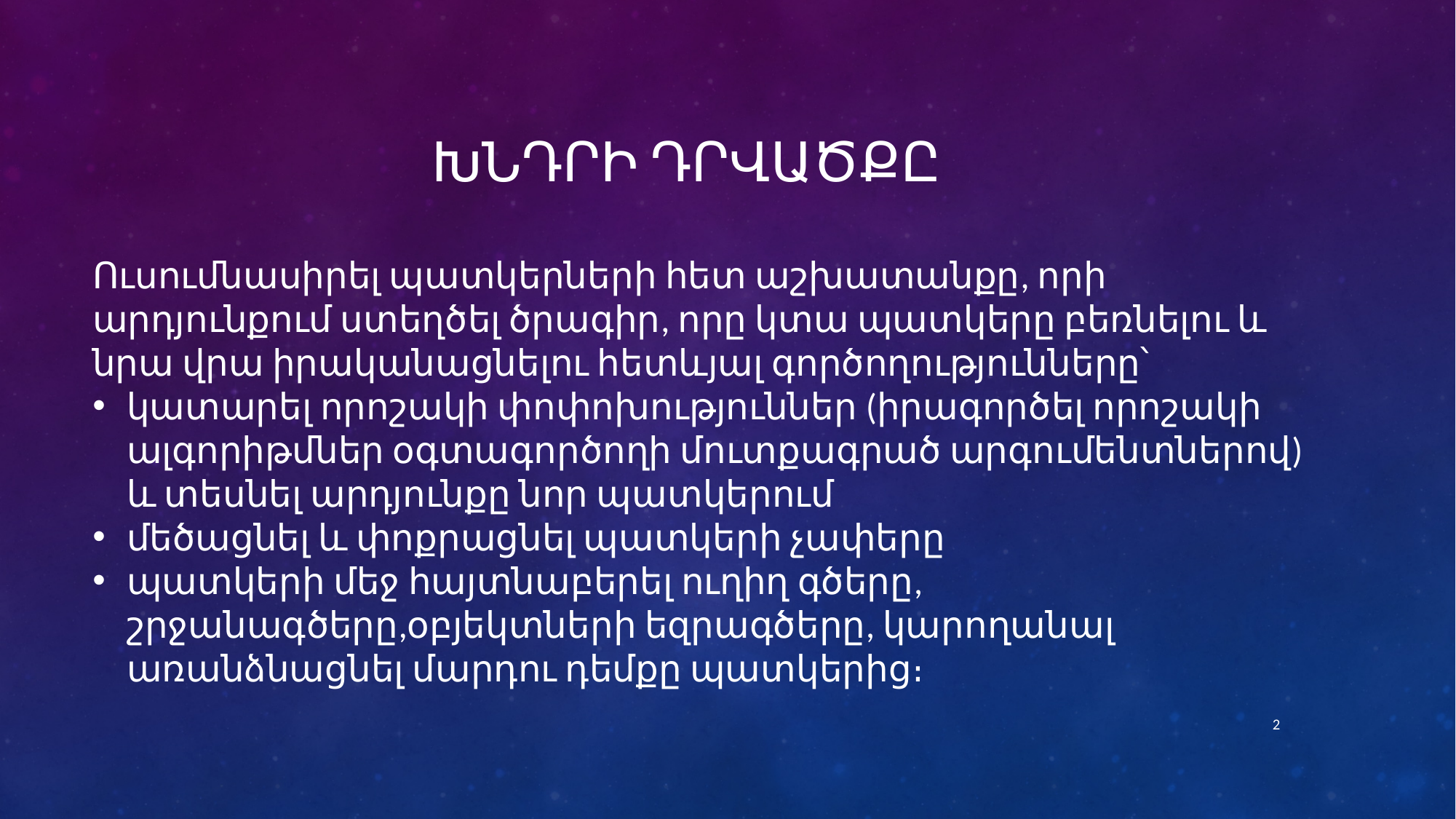

# Խնդրի դրվածքԸ
Ուսումնասիրել պատկերների հետ աշխատանքը, որի արդյունքում ստեղծել ծրագիր, որը կտա պատկերը բեռնելու և նրա վրա իրականացնելու հետևյալ գործողությունները՝
կատարել որոշակի փոփոխություններ (իրագործել որոշակի ալգորիթմներ օգտագործողի մուտքագրած արգումենտներով) և տեսնել արդյունքը նոր պատկերում
մեծացնել և փոքրացնել պատկերի չափերը
պատկերի մեջ հայտնաբերել ուղիղ գծերը, շրջանագծերը,օբյեկտների եզրագծերը, կարողանալ առանձնացնել մարդու դեմքը պատկերից։
2